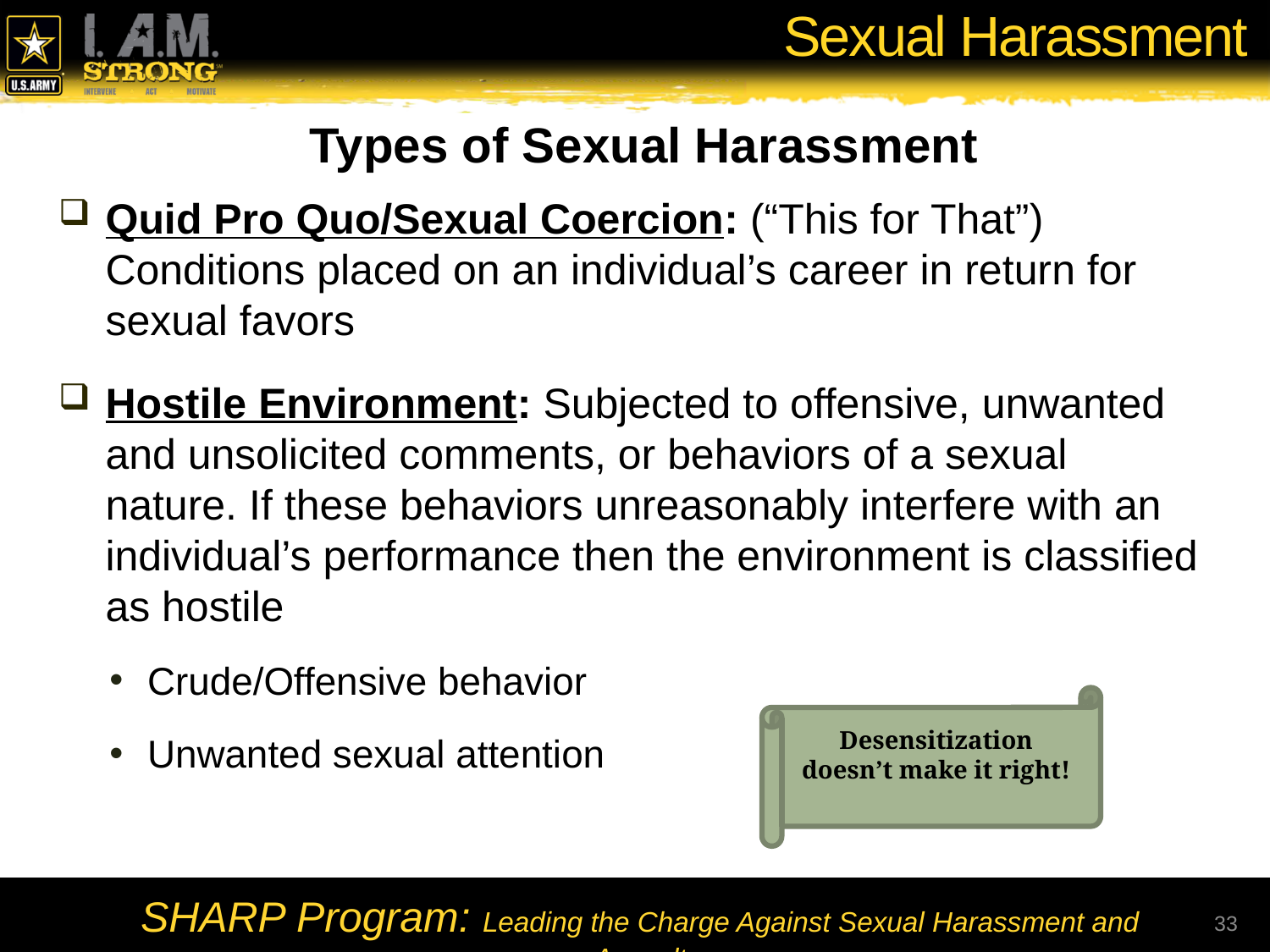

# Sexual Harassment
Types of Sexual Harassment
Quid Pro Quo/Sexual Coercion: (“This for That”) Conditions placed on an individual’s career in return for sexual favors
Hostile Environment: Subjected to offensive, unwanted and unsolicited comments, or behaviors of a sexual nature. If these behaviors unreasonably interfere with an individual’s performance then the environment is classified as hostile
Crude/Offensive behavior
Unwanted sexual attention

Desensitization doesn’t make it right!